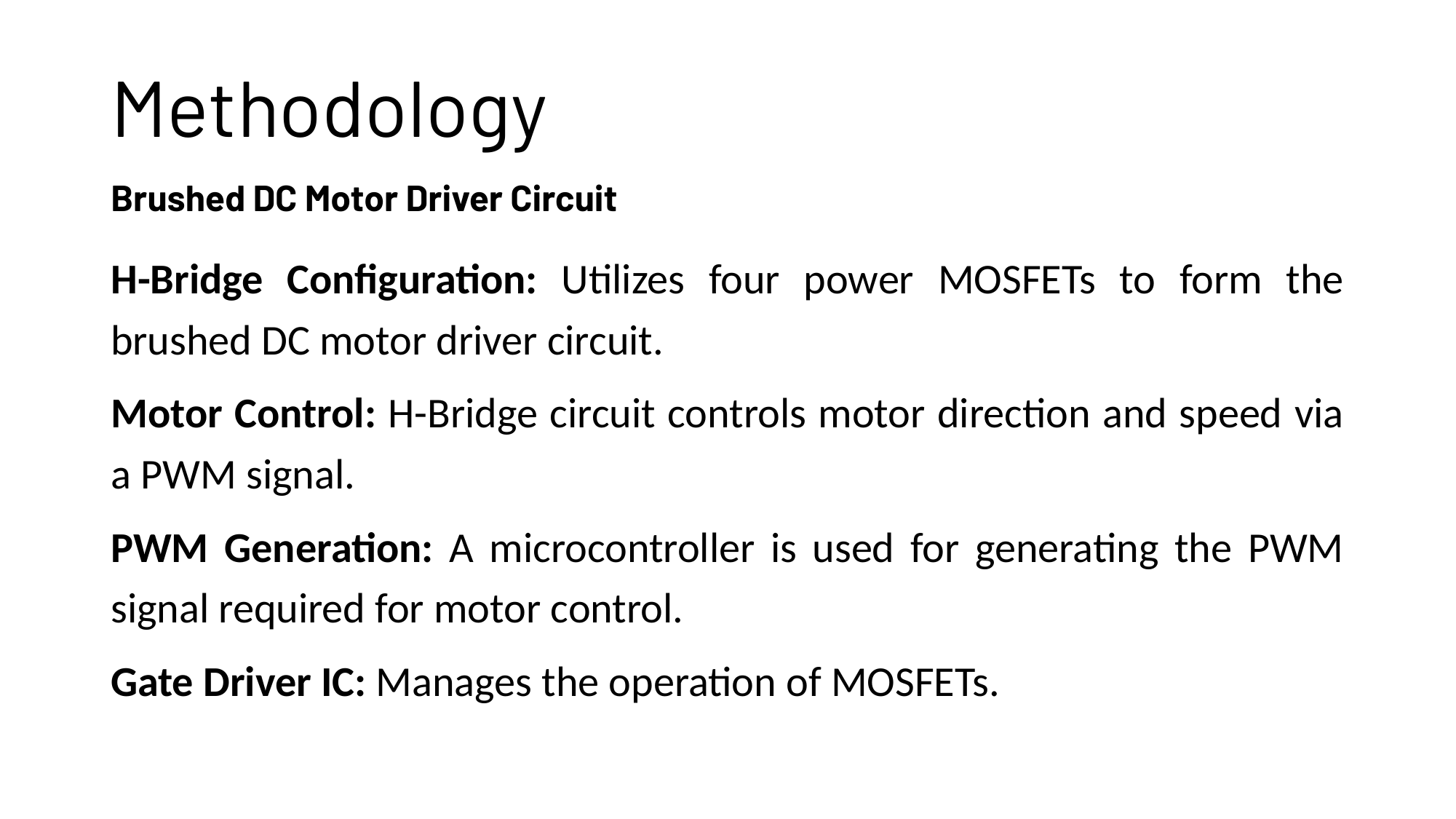

Methodology
Brushed DC Motor Driver Circuit
H-Bridge Configuration: Utilizes four power MOSFETs to form the brushed DC motor driver circuit.
Motor Control: H-Bridge circuit controls motor direction and speed via a PWM signal.
PWM Generation: A microcontroller is used for generating the PWM signal required for motor control.
Gate Driver IC: Manages the operation of MOSFETs.